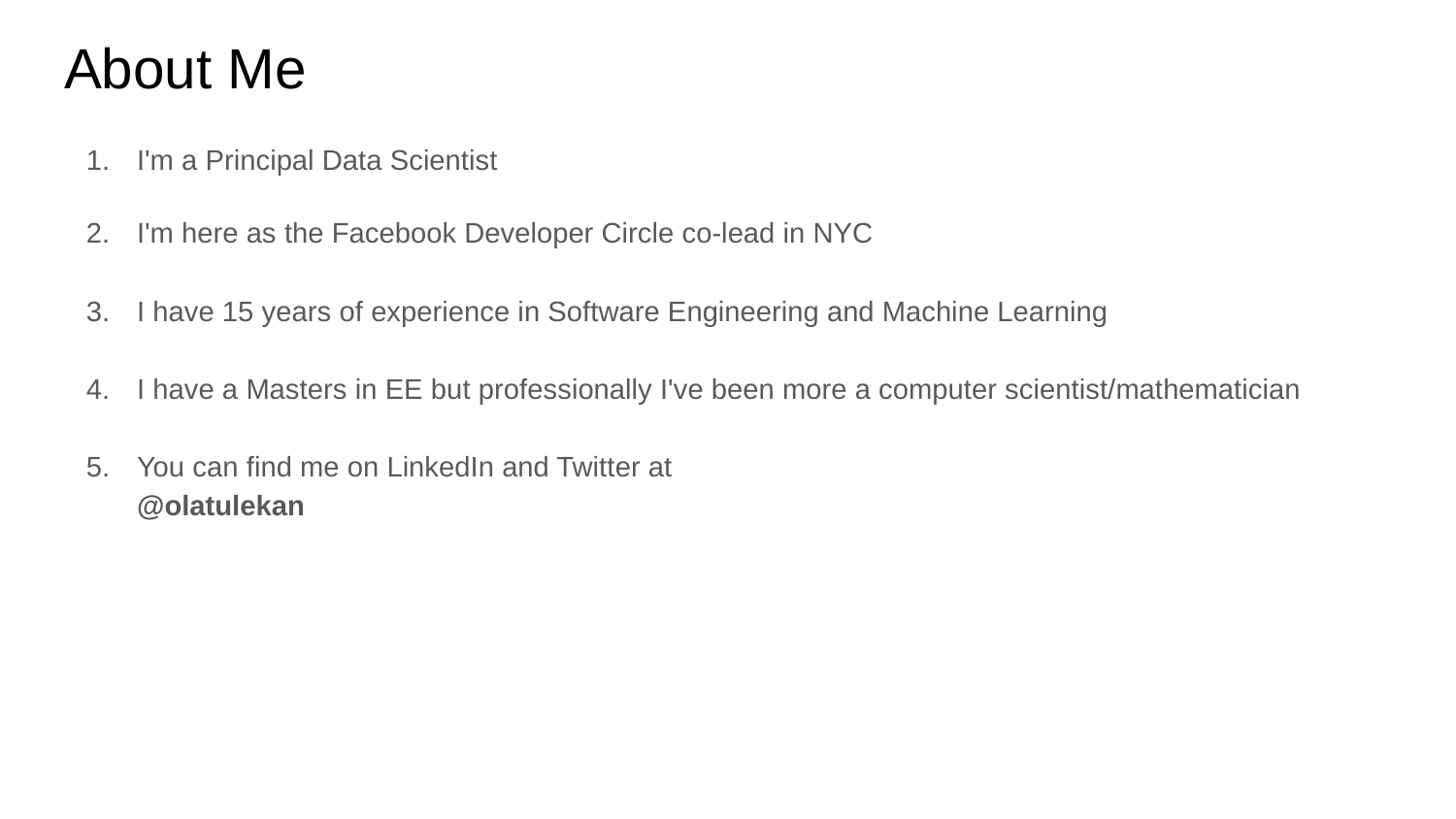

# About Me
I'm a Principal Data Scientist
I'm here as the Facebook Developer Circle co-lead in NYC
I have 15 years of experience in Software Engineering and Machine Learning
I have a Masters in EE but professionally I've been more a computer scientist/mathematician
You can find me on LinkedIn and Twitter at
@olatulekan